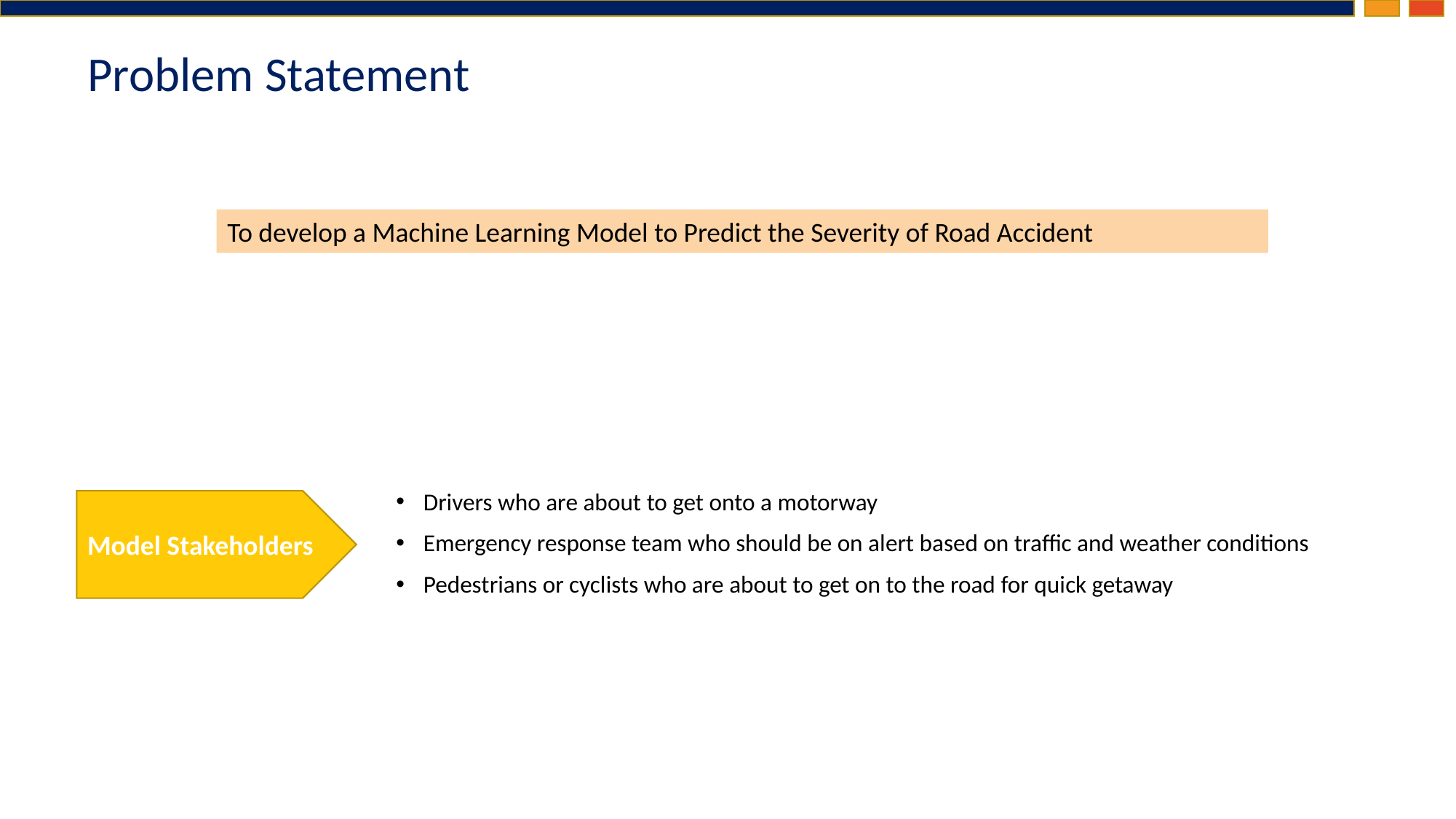

# Problem Statement
To develop a Machine Learning Model to Predict the Severity of Road Accident
Drivers who are about to get onto a motorway
Emergency response team who should be on alert based on traffic and weather conditions
Pedestrians or cyclists who are about to get on to the road for quick getaway
Model Stakeholders